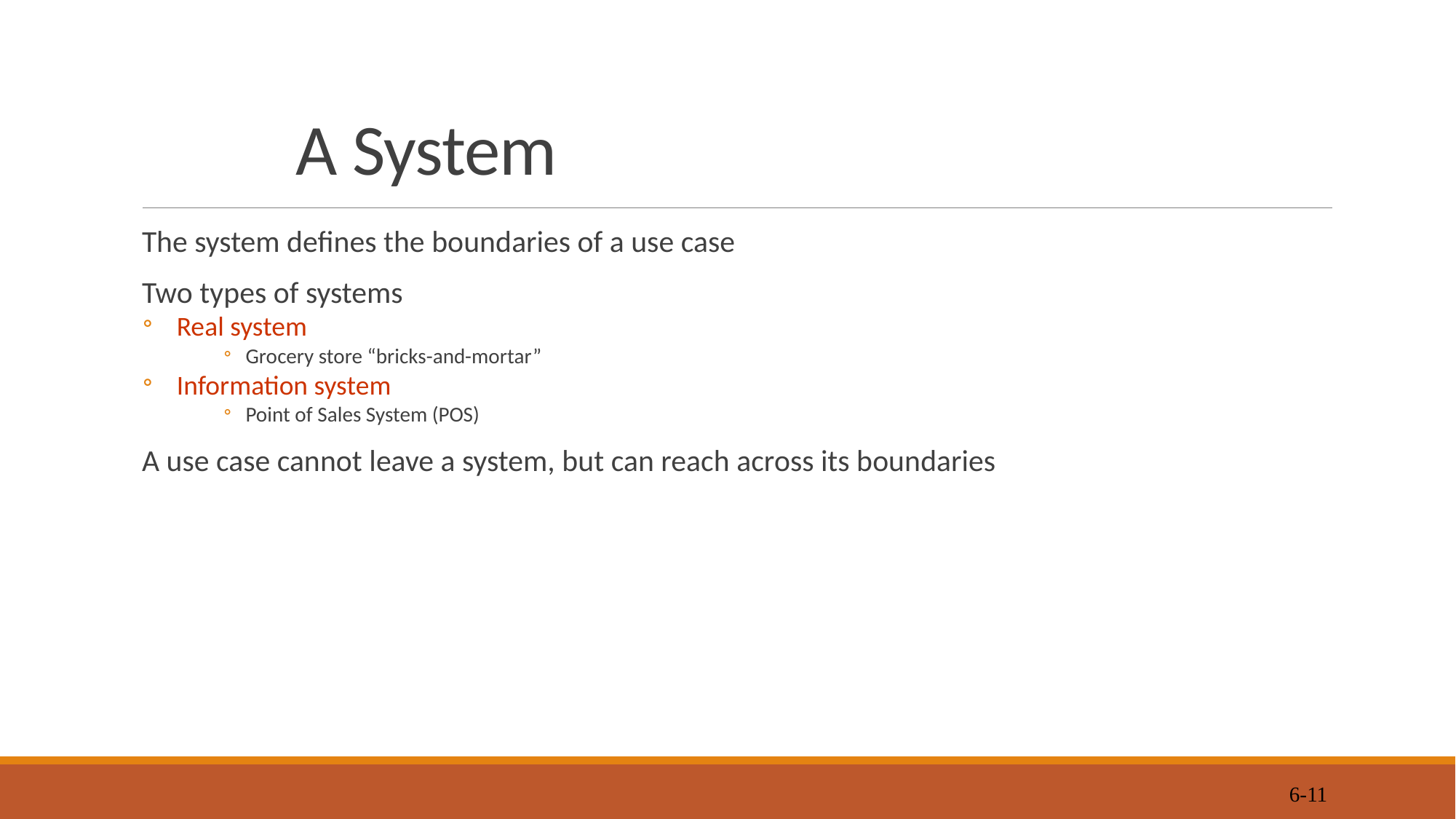

# A System
The system defines the boundaries of a use case
Two types of systems
Real system
Grocery store “bricks-and-mortar”
Information system
Point of Sales System (POS)
A use case cannot leave a system, but can reach across its boundaries
6-11